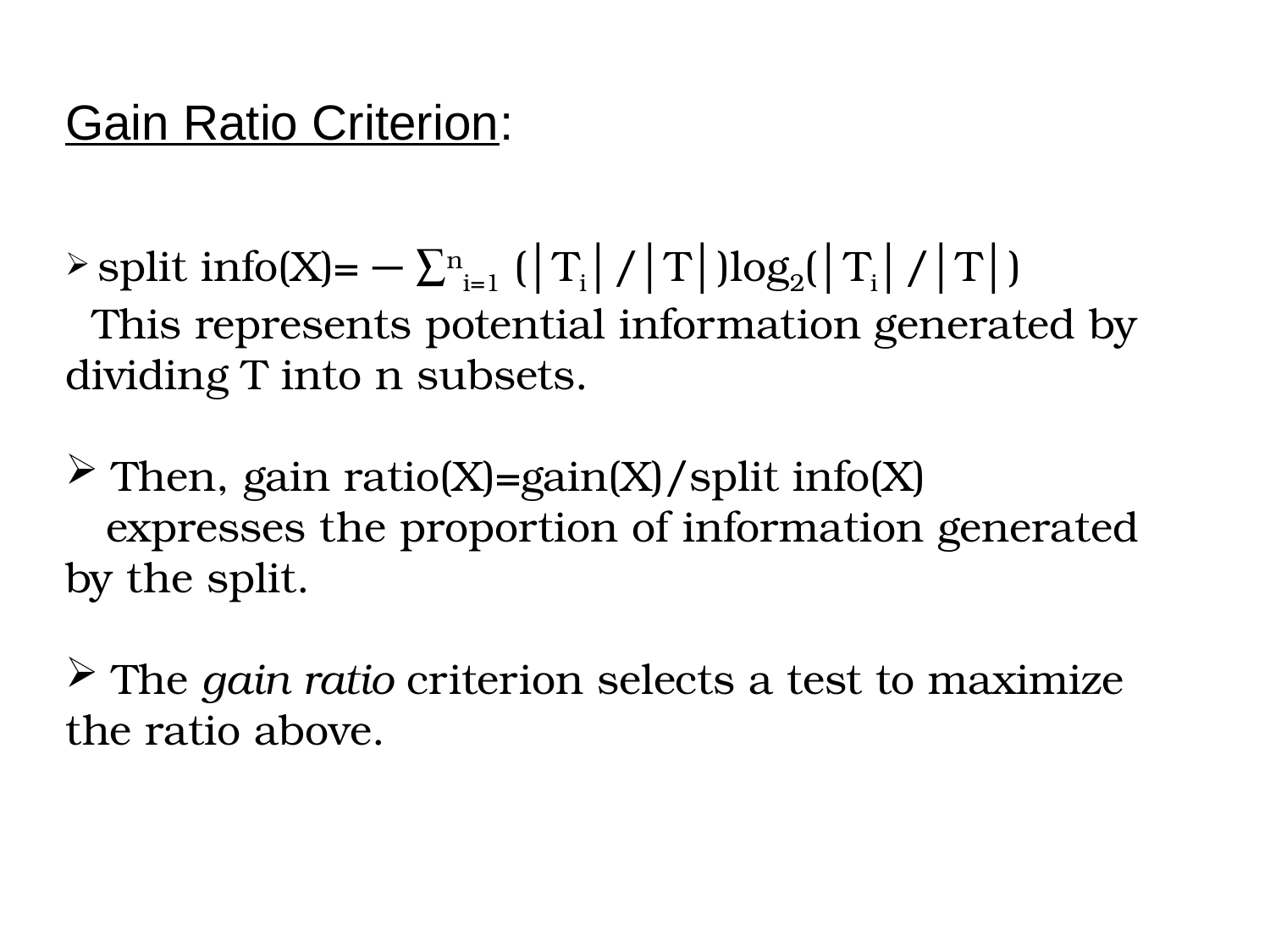

Gain Ratio Criterion:
 split info(X)= ─ ∑ni=1 (│Ti│/│T│)log2(│Ti│/│T│)
  This represents potential information generated by dividing T into n subsets.

 Then, gain ratio(X)=gain(X)/split info(X)
   expresses the proportion of information generated by the split.

 The gain ratio criterion selects a test to maximize the ratio above.